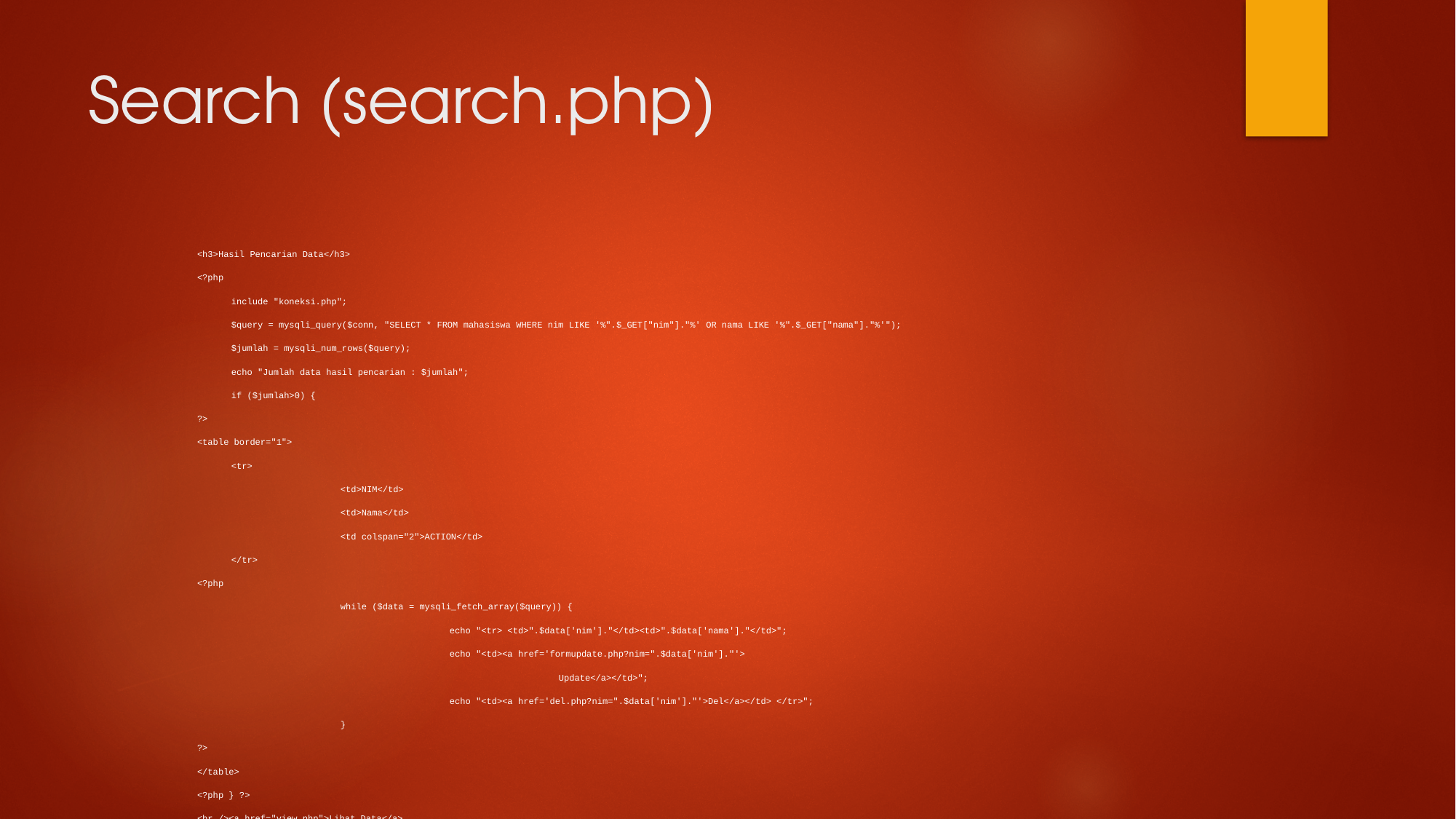

# Search (search.php)
<h3>Hasil Pencarian Data</h3>
<?php
	include "koneksi.php";
	$query = mysqli_query($conn, "SELECT * FROM mahasiswa WHERE nim LIKE '%".$_GET["nim"]."%' OR nama LIKE '%".$_GET["nama"]."%'");
	$jumlah = mysqli_num_rows($query);
	echo "Jumlah data hasil pencarian : $jumlah";
	if ($jumlah>0) {
?>
<table border="1">
	<tr>
		<td>NIM</td>
		<td>Nama</td>
		<td colspan="2">ACTION</td>
	</tr>
<?php
		while ($data = mysqli_fetch_array($query)) {
			echo "<tr> <td>".$data['nim']."</td><td>".$data['nama']."</td>";
			echo "<td><a href='formupdate.php?nim=".$data['nim']."'>
				Update</a></td>";
			echo "<td><a href='del.php?nim=".$data['nim']."'>Del</a></td> </tr>";
		}
?>
</table>
<?php } ?>
<br /><a href="view.php">Lihat Data</a>
<br /><a href="formsearch.php">Cari Ulang</a>